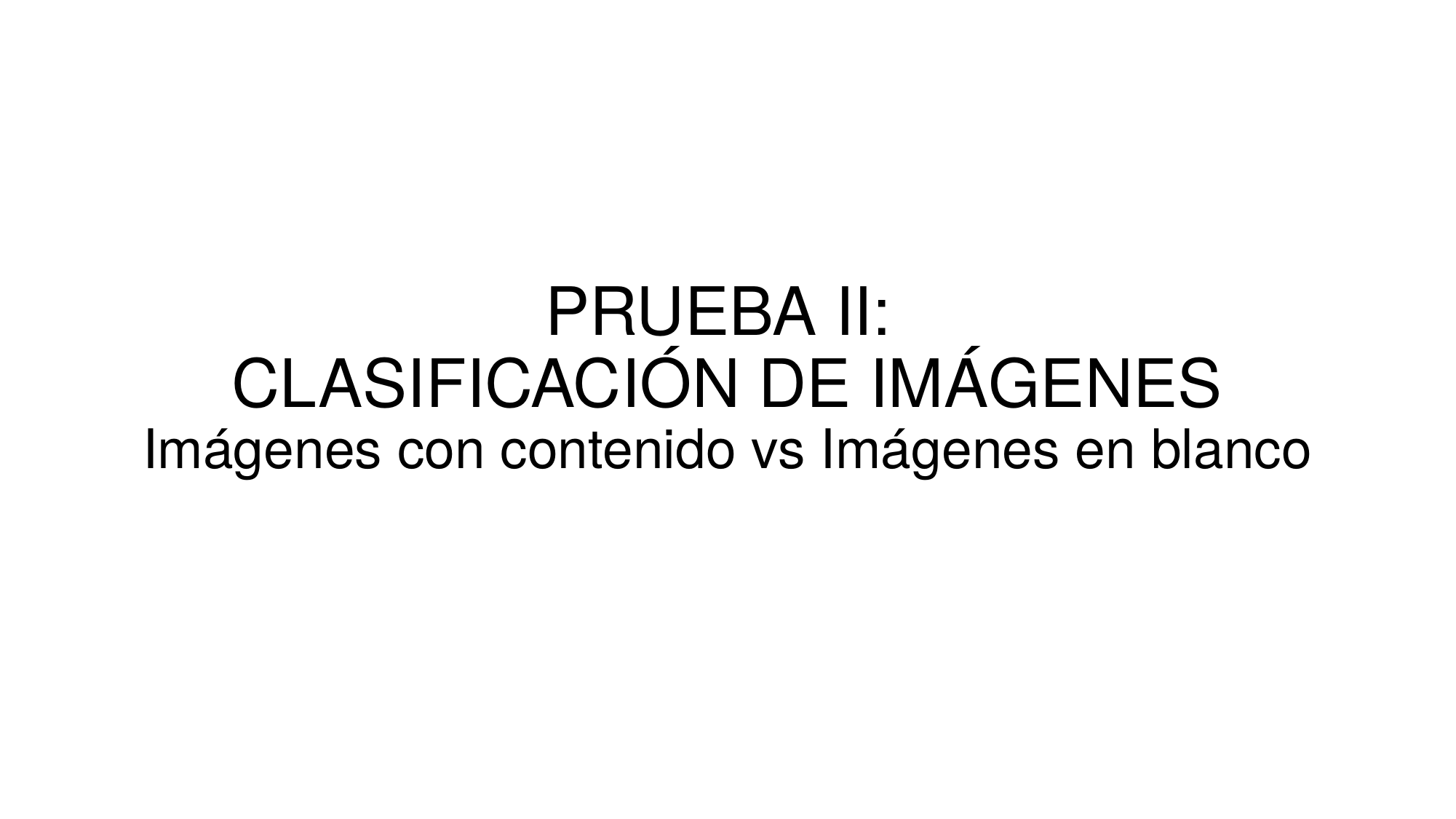

# PRUEBA II: CLASIFICACIÓN DE IMÁGENES Imágenes con contenido vs Imágenes en blanco